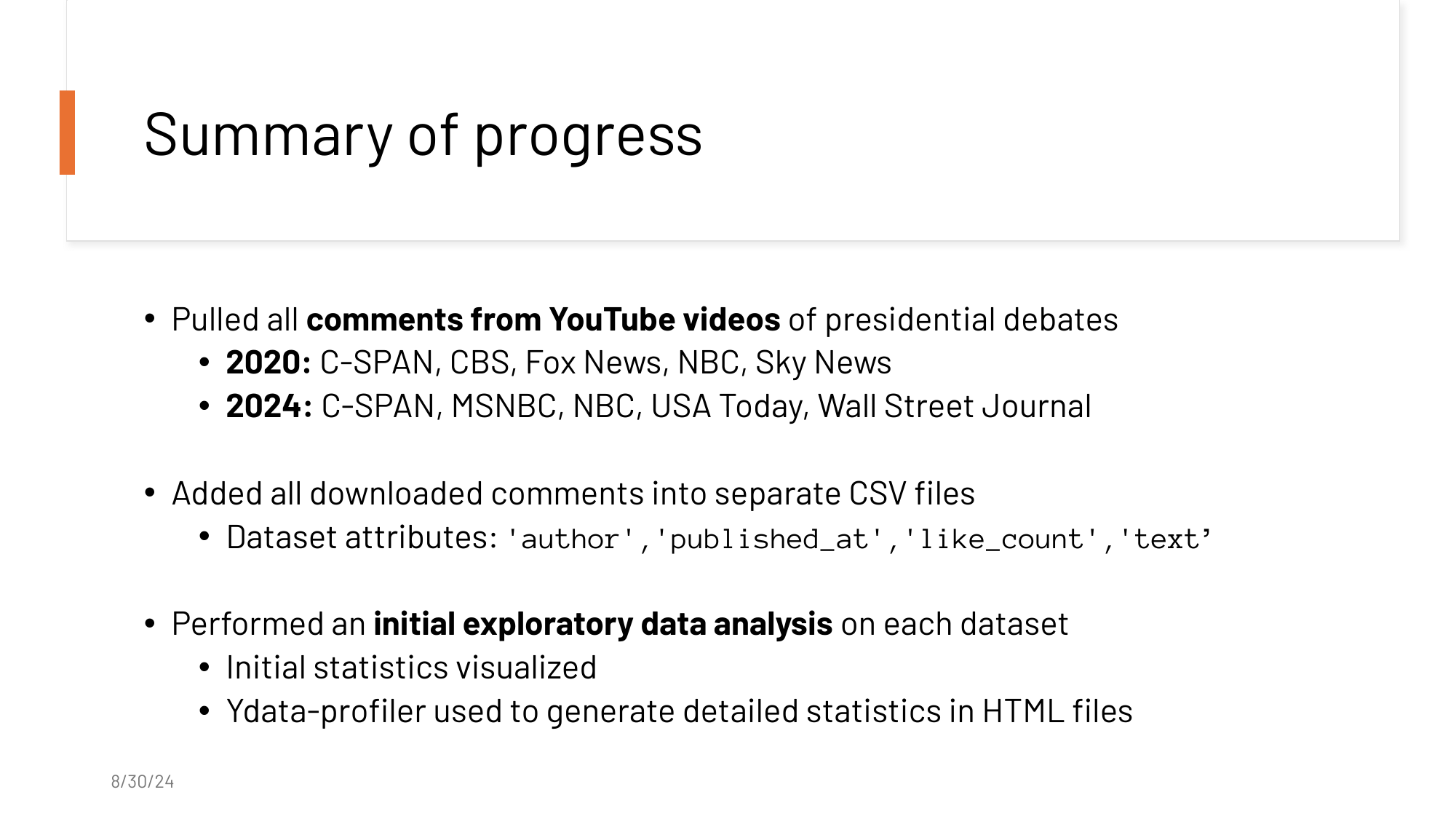

# Summary of progress

Pulled all comments from YouTube videos of presidential debates
2020: C-SPAN, CBS, Fox News, NBC, Sky News
2024: C-SPAN, MSNBC, NBC, USA Today, Wall Street Journal
Added all downloaded comments into separate CSV files
Dataset attributes: 'author','published_at','like_count','text’
Performed an initial exploratory data analysis on each dataset
Initial statistics visualized
Ydata-profiler used to generate detailed statistics in HTML files

8/30/24
Vibe Check Progress Update
2